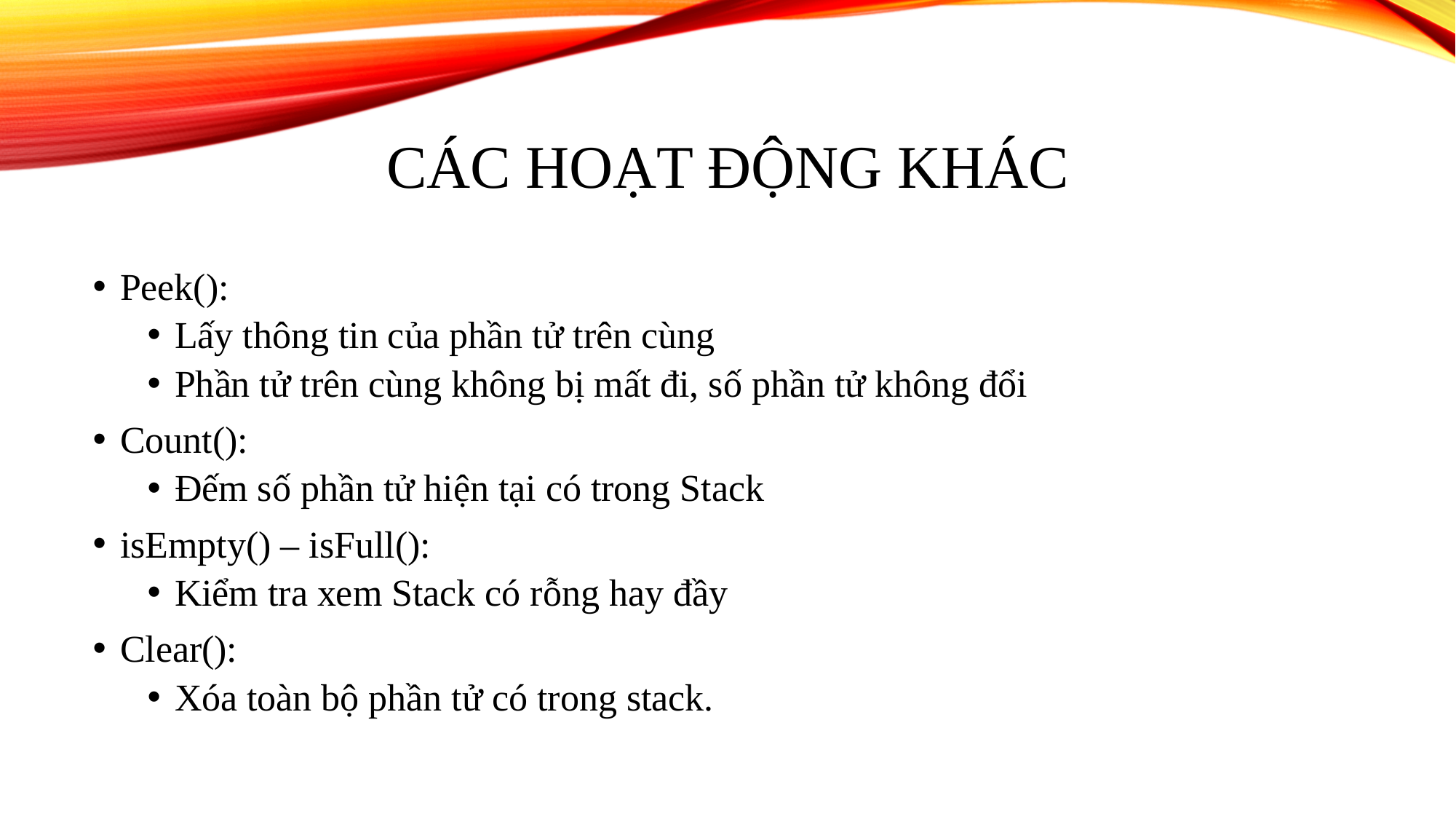

# Các hoạt động khác
Peek():
Lấy thông tin của phần tử trên cùng
Phần tử trên cùng không bị mất đi, số phần tử không đổi
Count():
Đếm số phần tử hiện tại có trong Stack
isEmpty() – isFull():
Kiểm tra xem Stack có rỗng hay đầy
Clear():
Xóa toàn bộ phần tử có trong stack.